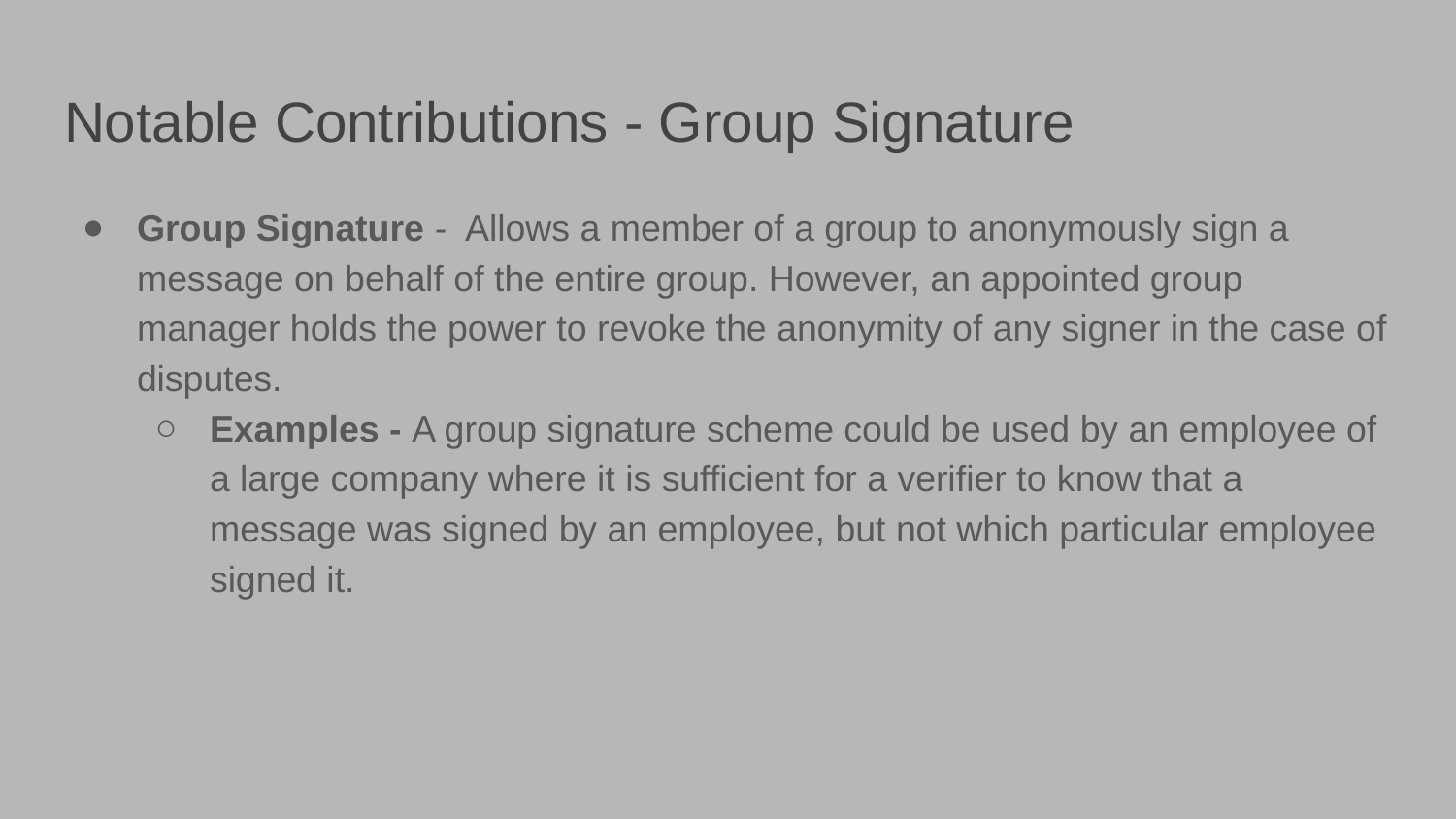

# Notable Contributions - Group Signature
Group Signature -  Allows a member of a group to anonymously sign a message on behalf of the entire group. However, an appointed group manager holds the power to revoke the anonymity of any signer in the case of disputes.
Examples - A group signature scheme could be used by an employee of a large company where it is sufficient for a verifier to know that a message was signed by an employee, but not which particular employee signed it.